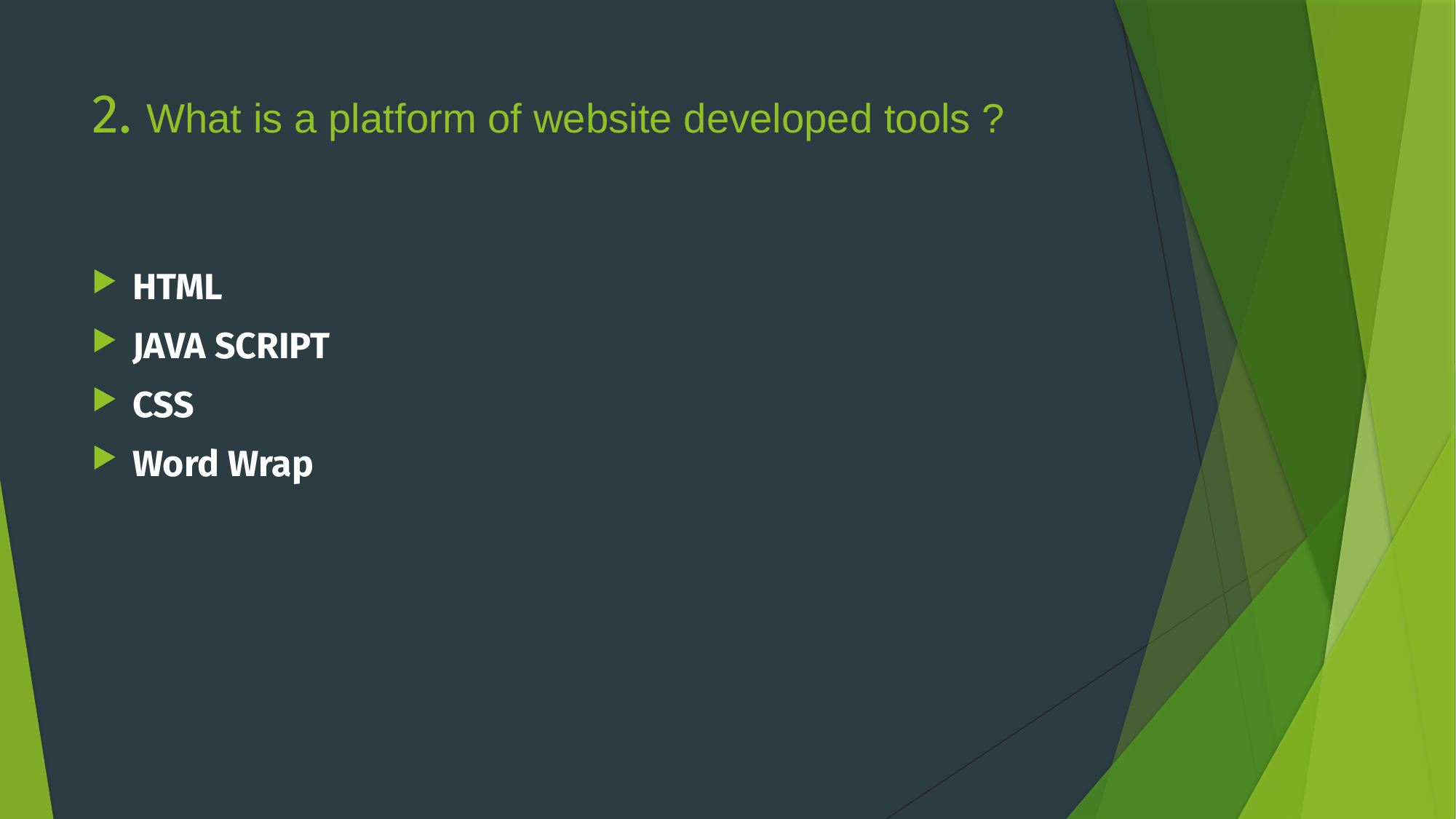

# 2. What is a platform of website developed tools ?
HTML
JAVA SCRIPT
CSS
Word Wrap